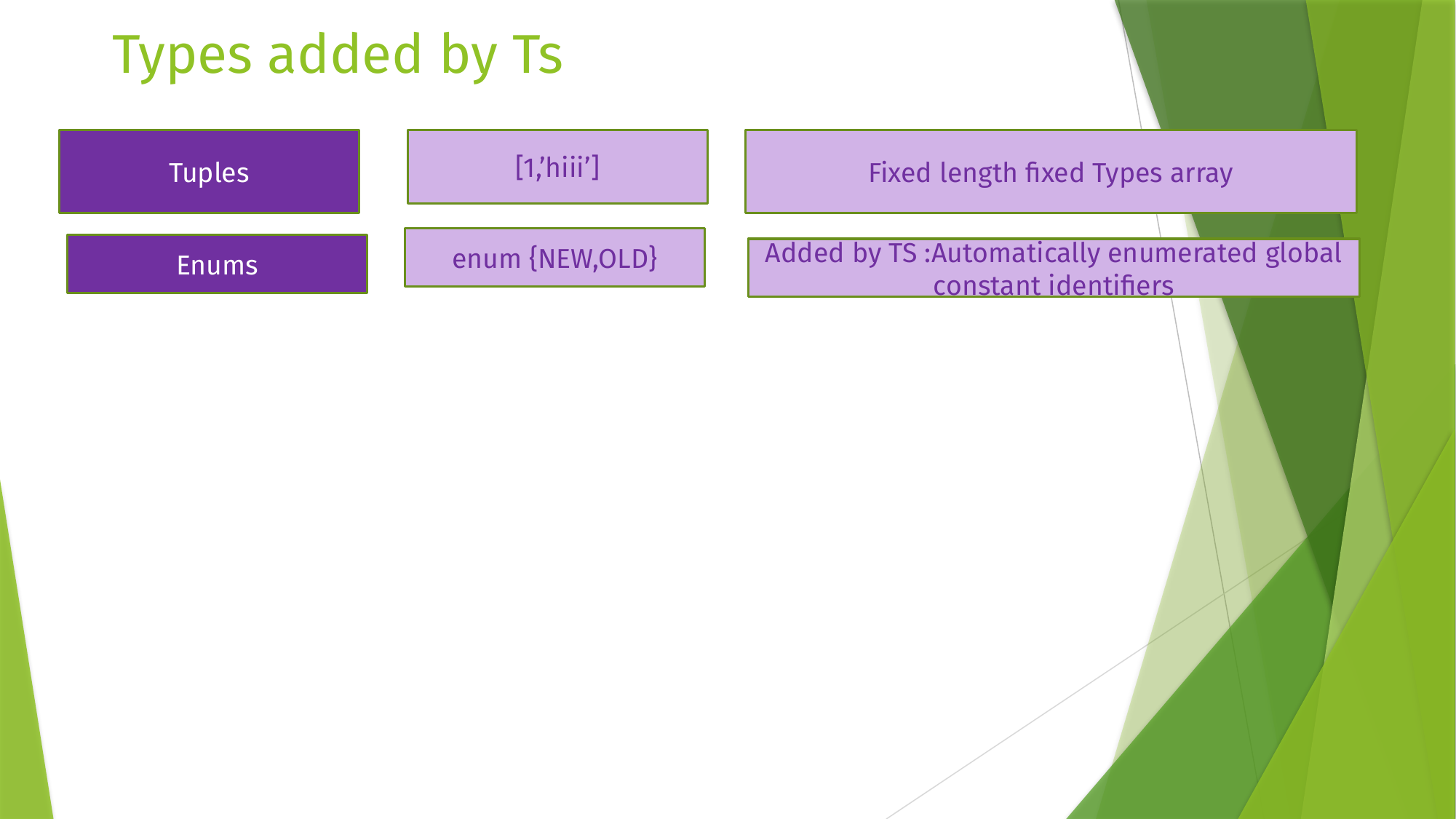

# Types added by Ts
[1,’hiii’]
Fixed length fixed Types array
Tuples
enum {NEW,OLD}
Enums
Added by TS :Automatically enumerated global constant identifiers